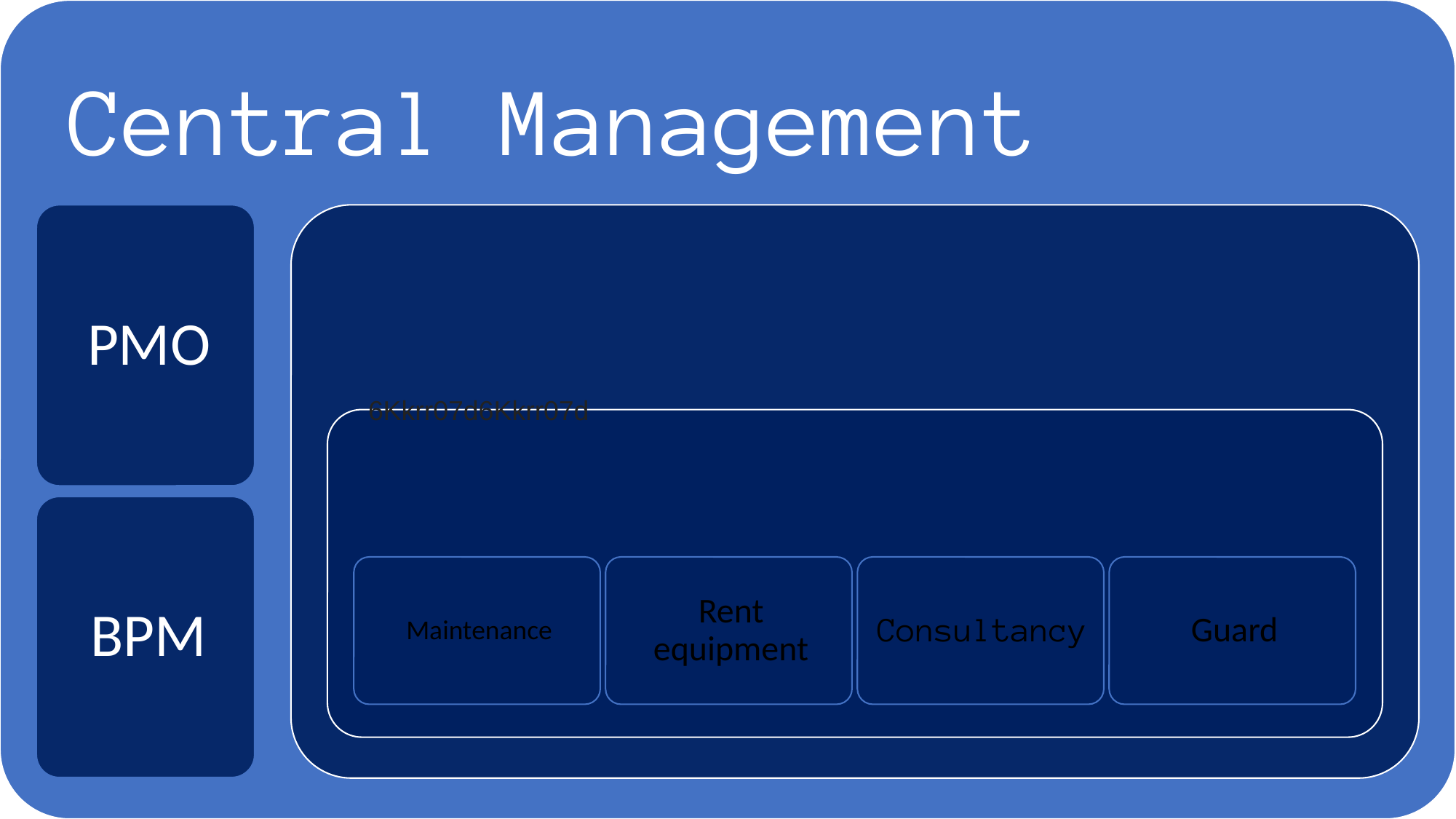

Central Management
PMO
BPM

Maintenance
Rent equipment
Consultancy
Guard
6Kkrr07d6Kkrr07d